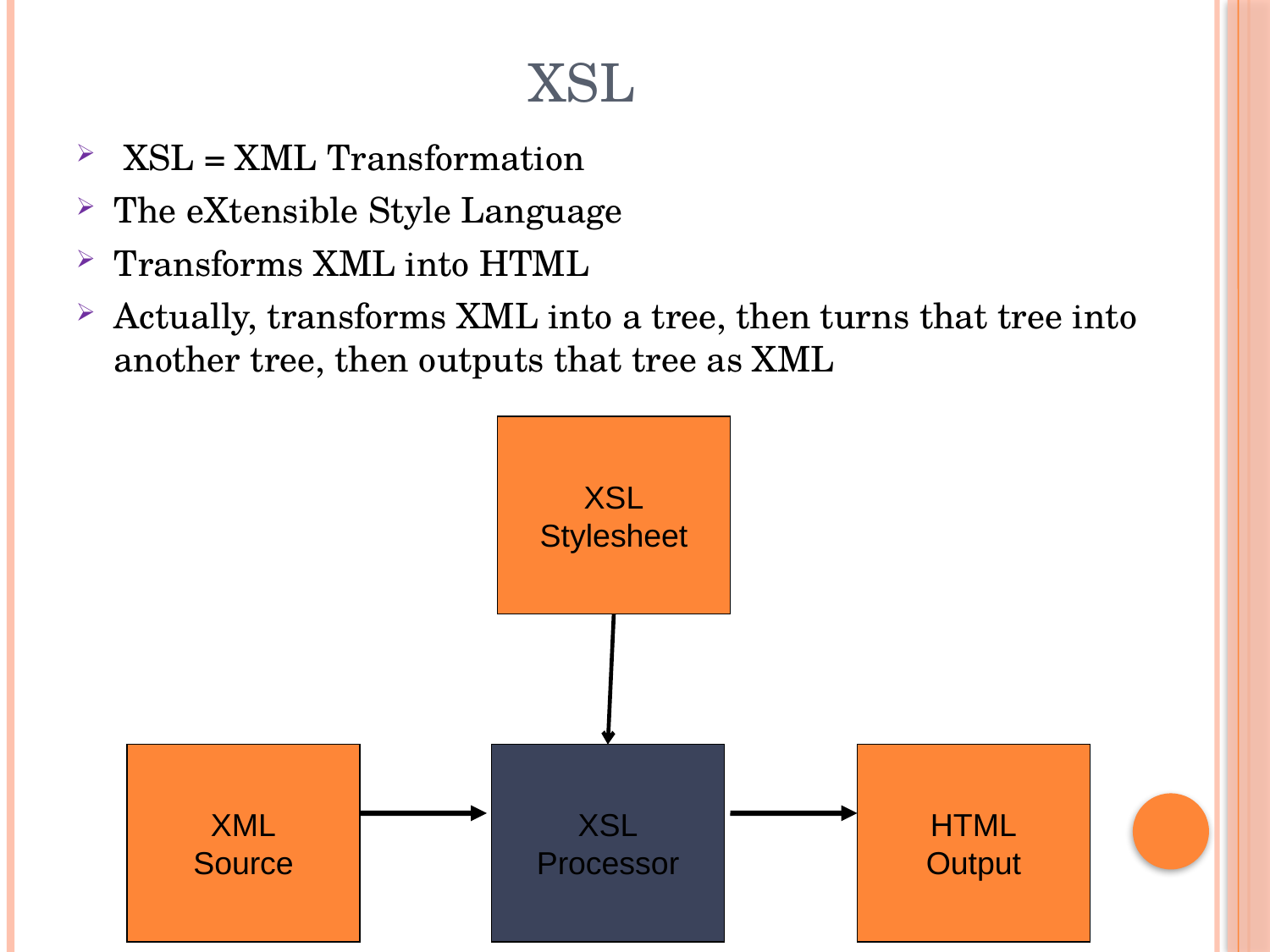

# XSL
 XSL = XML Transformation
The eXtensible Style Language
Transforms XML into HTML
Actually, transforms XML into a tree, then turns that tree into another tree, then outputs that tree as XML

XSL
Stylesheet
XML
Source
XSL
Processor
HTML
Output